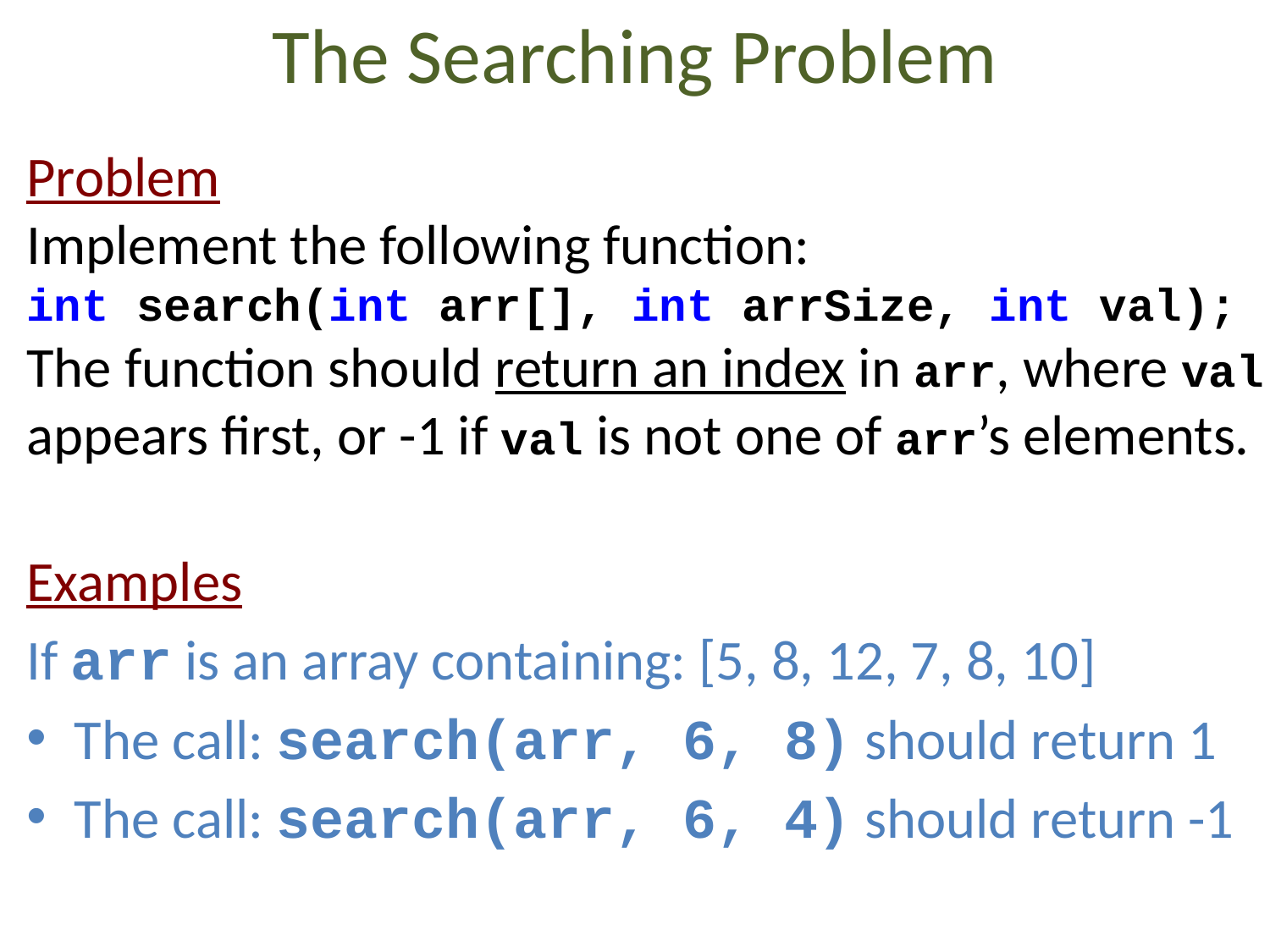

# The Searching Problem
Problem
Implement the following function:
int search(int arr[], int arrSize, int val);
The function should return an index in arr, where val appears first, or -1 if val is not one of arr’s elements.
Examples
If arr is an array containing: [5, 8, 12, 7, 8, 10]
The call: search(arr, 6, 8) should return 1
The call: search(arr, 6, 4) should return -1